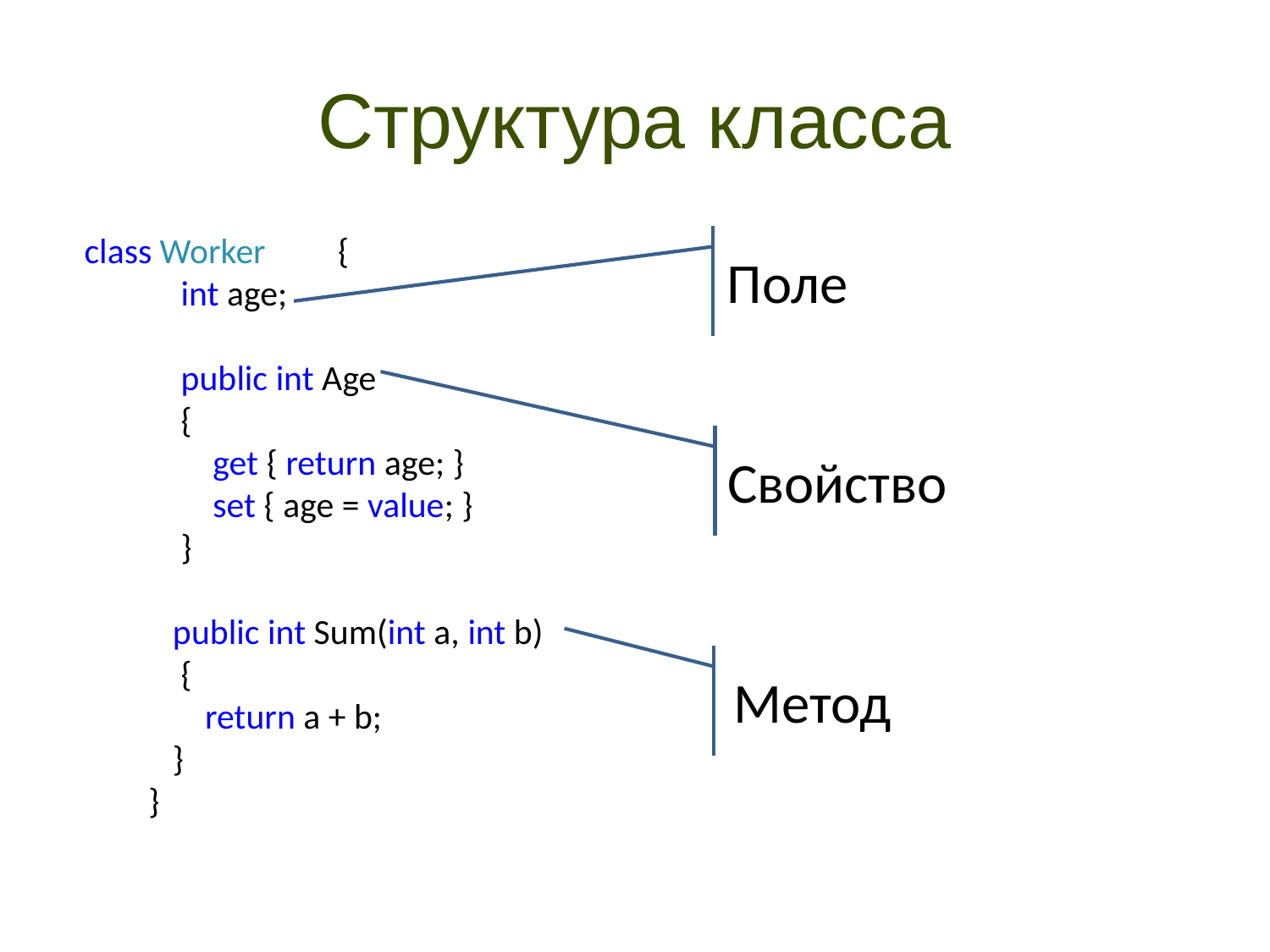

# Структура класса
 class Worker         {
             int age;

             public int Age
             {
                 get { return age; }
                 set { age = value; }
             }

            public int Sum(int a, int b)
             {
                return a + b;
            }
         }

Поле
Свойство
Метод